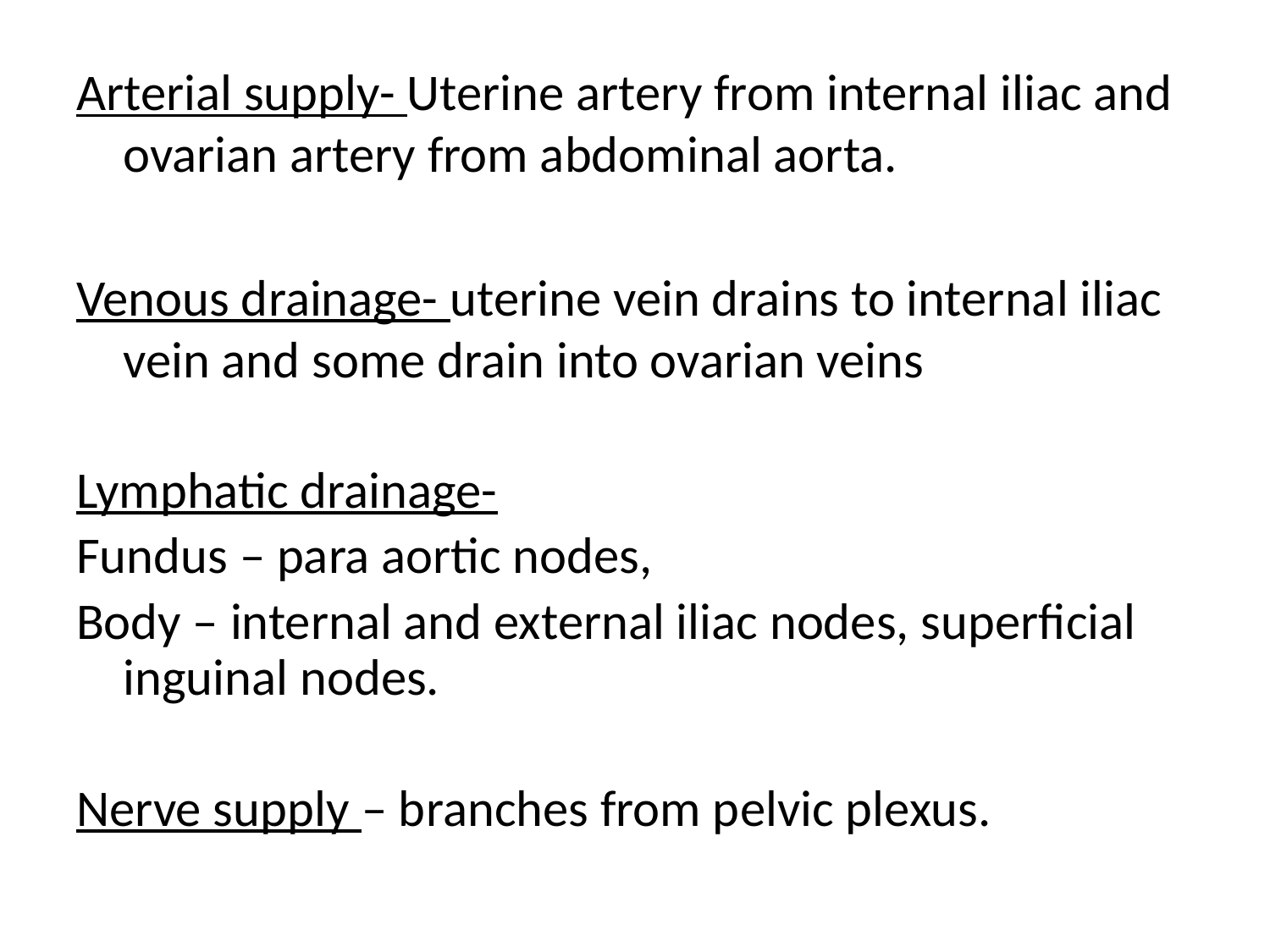

Arterial supply- Uterine artery from internal iliac and ovarian artery from abdominal aorta.

Venous drainage- uterine vein drains to internal iliac vein and some drain into ovarian veins

Lymphatic drainage-
Fundus – para aortic nodes,
Body – internal and external iliac nodes, superficial inguinal nodes.

Nerve supply – branches from pelvic plexus.